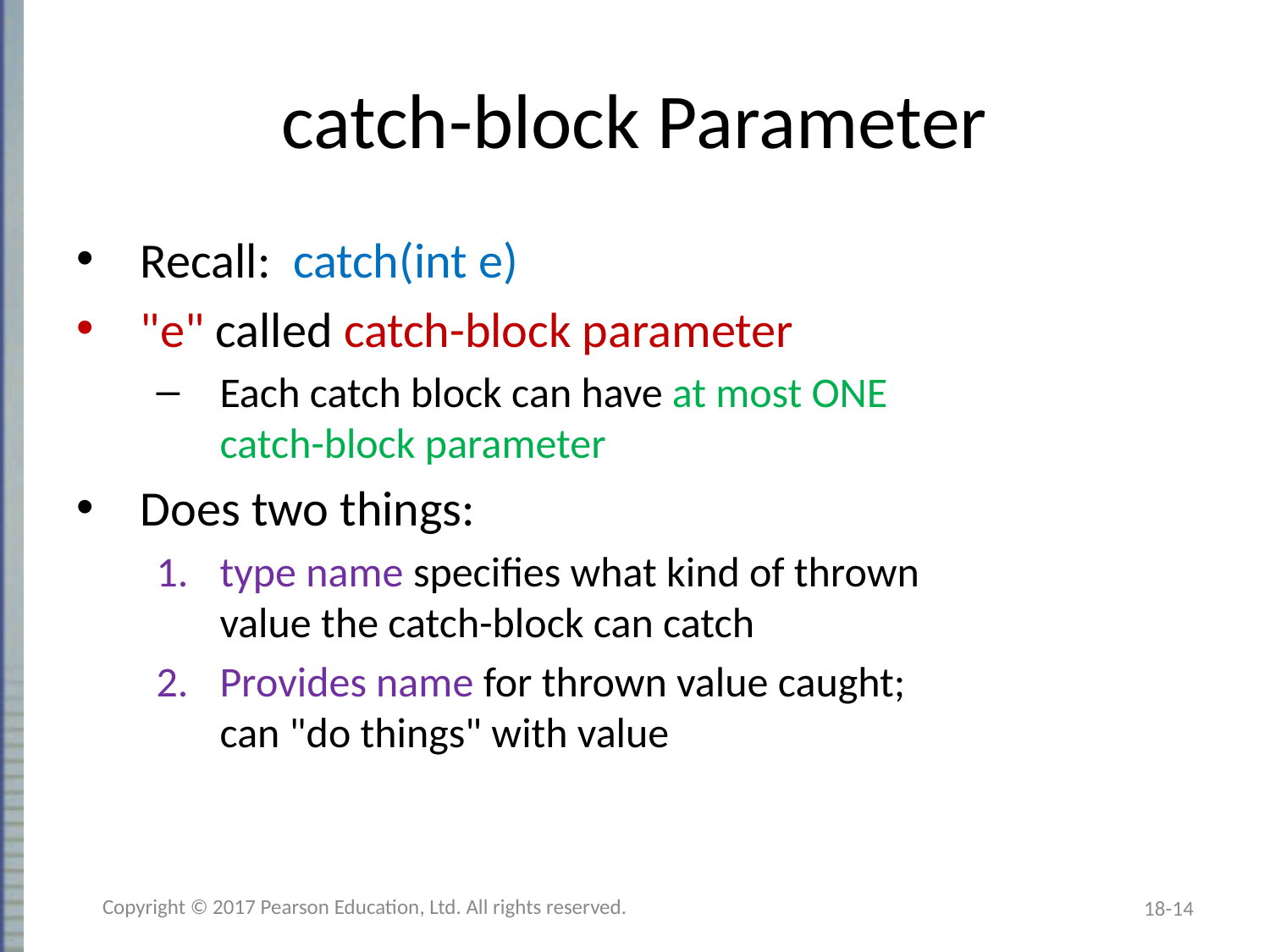

# catch-block Parameter
Recall:  catch(int e)
"e" called catch-block parameter
Each catch block can have at most ONE
catch-block parameter
Does two things:
type name specifies what kind of thrown
value the catch-block can catch
Provides name for thrown value caught;
can "do things" with value
Copyright © 2017 Pearson Education, Ltd. All rights reserved.
18-14